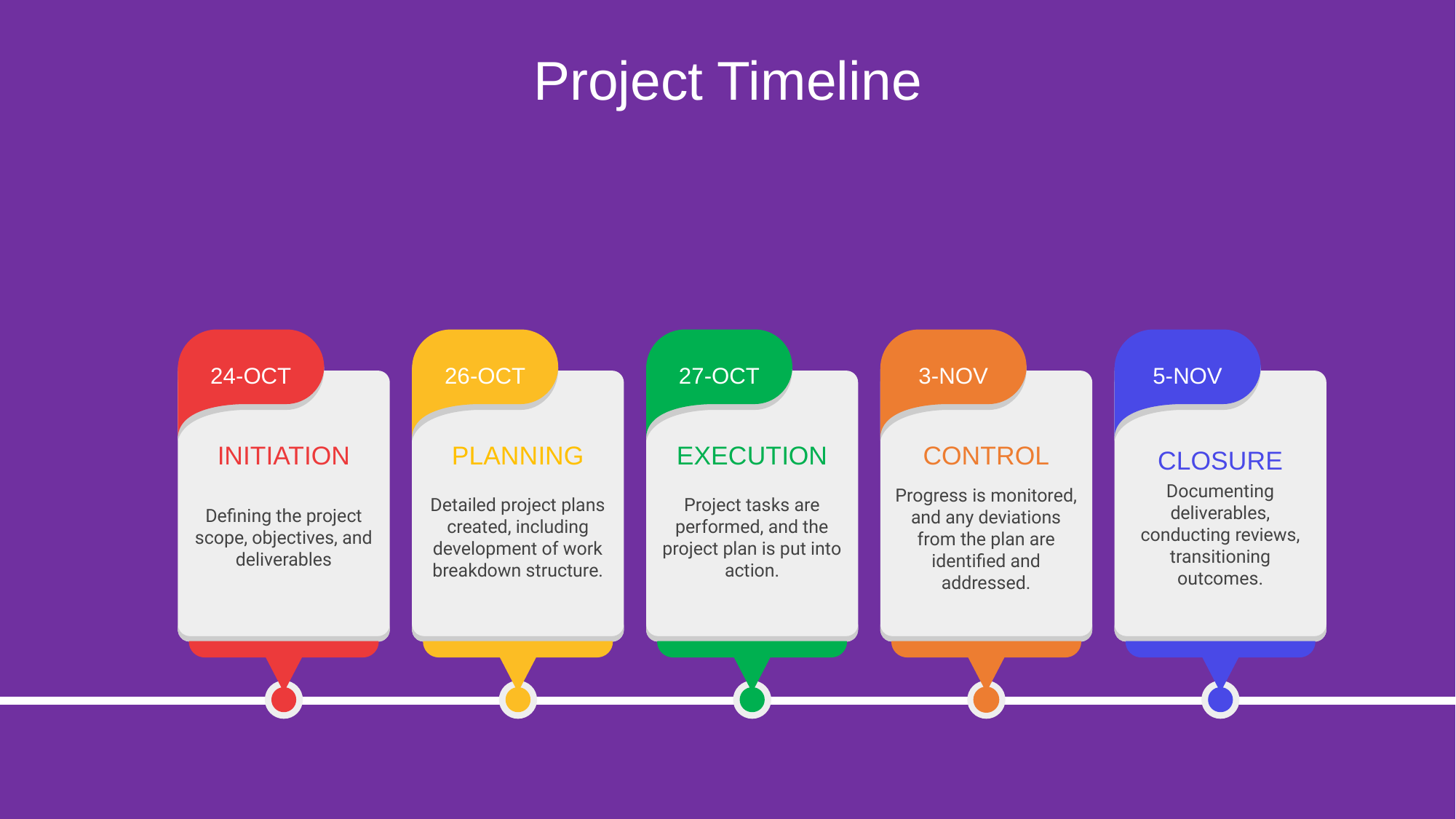

Project Timeline
24-OCT

INITIATION
Defining the project scope, objectives, and deliverables

26-OCT

PLANNING
Detailed project plans created, including development of work breakdown structure.

27-OCT

EXECUTION
Project tasks are performed, and the project plan is put into action.

3-NOV

CONTROL
Progress is monitored, and any deviations from the plan are identified and addressed.

5-NOV

CLOSURE
Documenting deliverables, conducting reviews, transitioning outcomes.